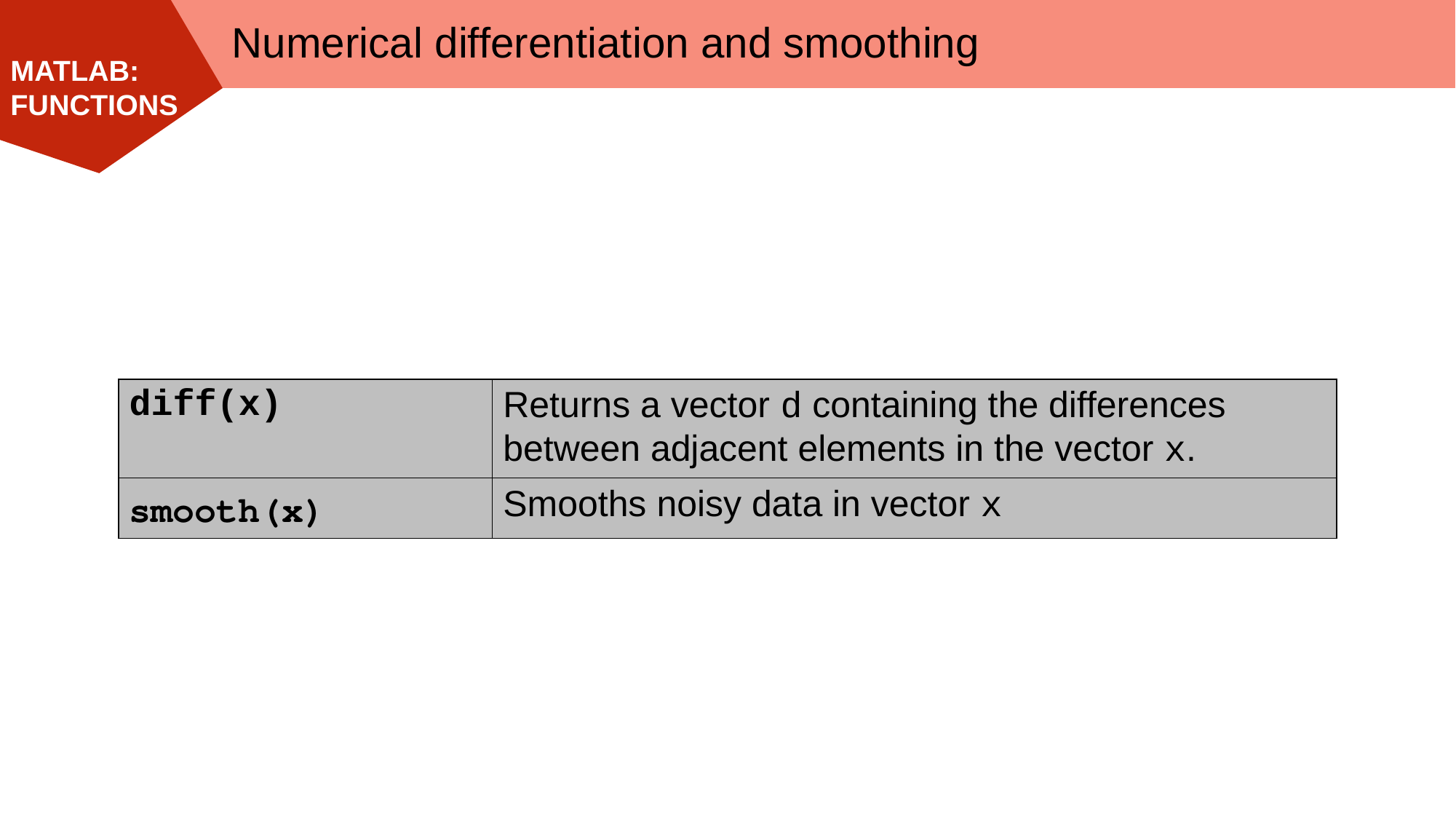

Numerical differentiation and smoothing
| diff(x) | Returns a vector d containing the differences between adjacent elements in the vector x. |
| --- | --- |
| smooth(x) | Smooths noisy data in vector x |